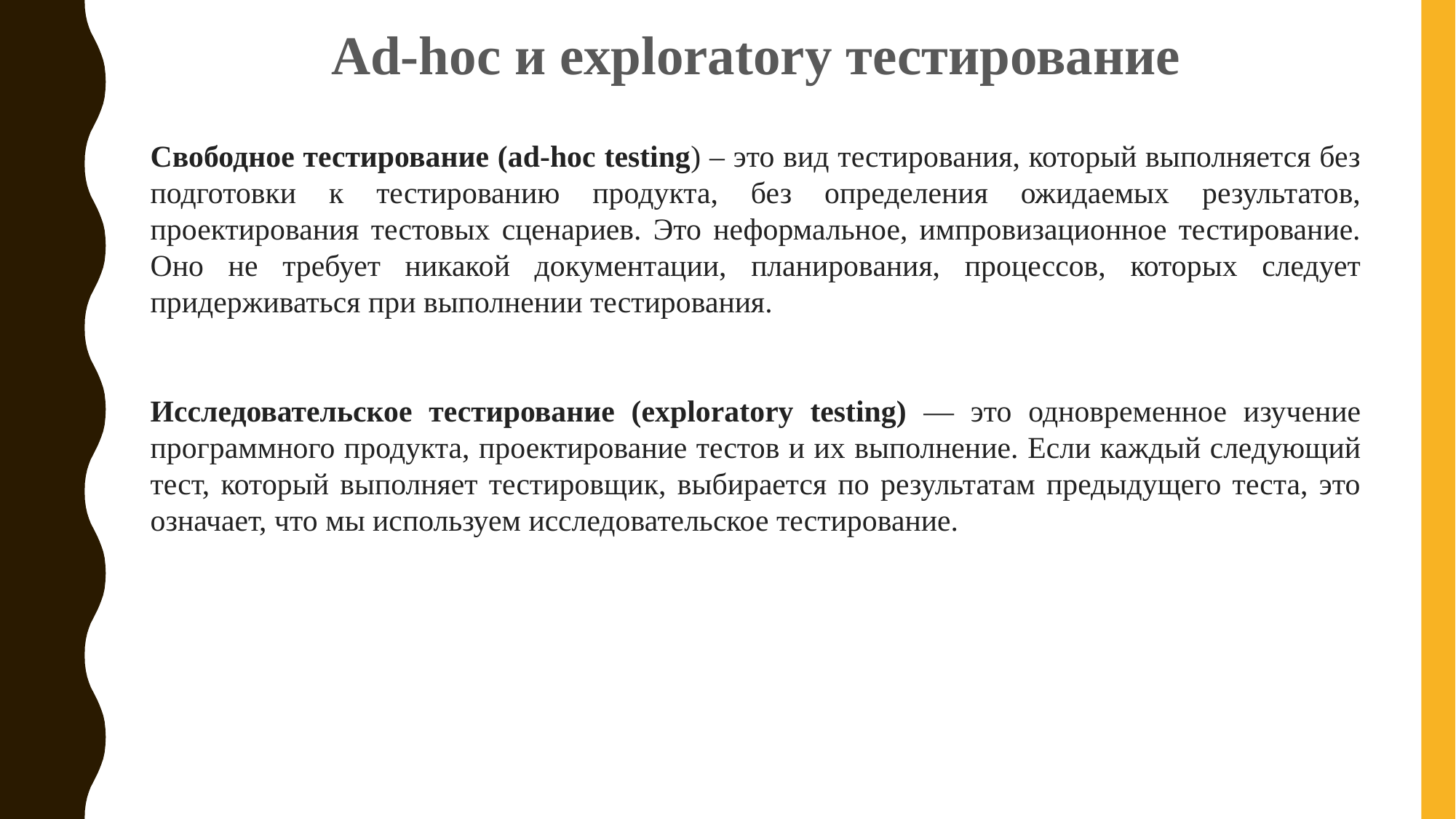

Ad-hoc и exploratory тестирование
Свободное тестирование (ad-hoc testing) – это вид тестирования, который выполняется без подготовки к тестированию продукта, без определения ожидаемых результатов, проектирования тестовых сценариев. Это неформальное, импровизационное тестирование. Оно не требует никакой документации, планирования, процессов, которых следует придерживаться при выполнении тестирования.

Исследовательское тестирование (exploratory testing) — это одновременное изучение программного продукта, проектирование тестов и их выполнение. Если каждый следующий тест, который выполняет тестировщик, выбирается по результатам предыдущего теста, это означает, что мы используем исследовательское тестирование.